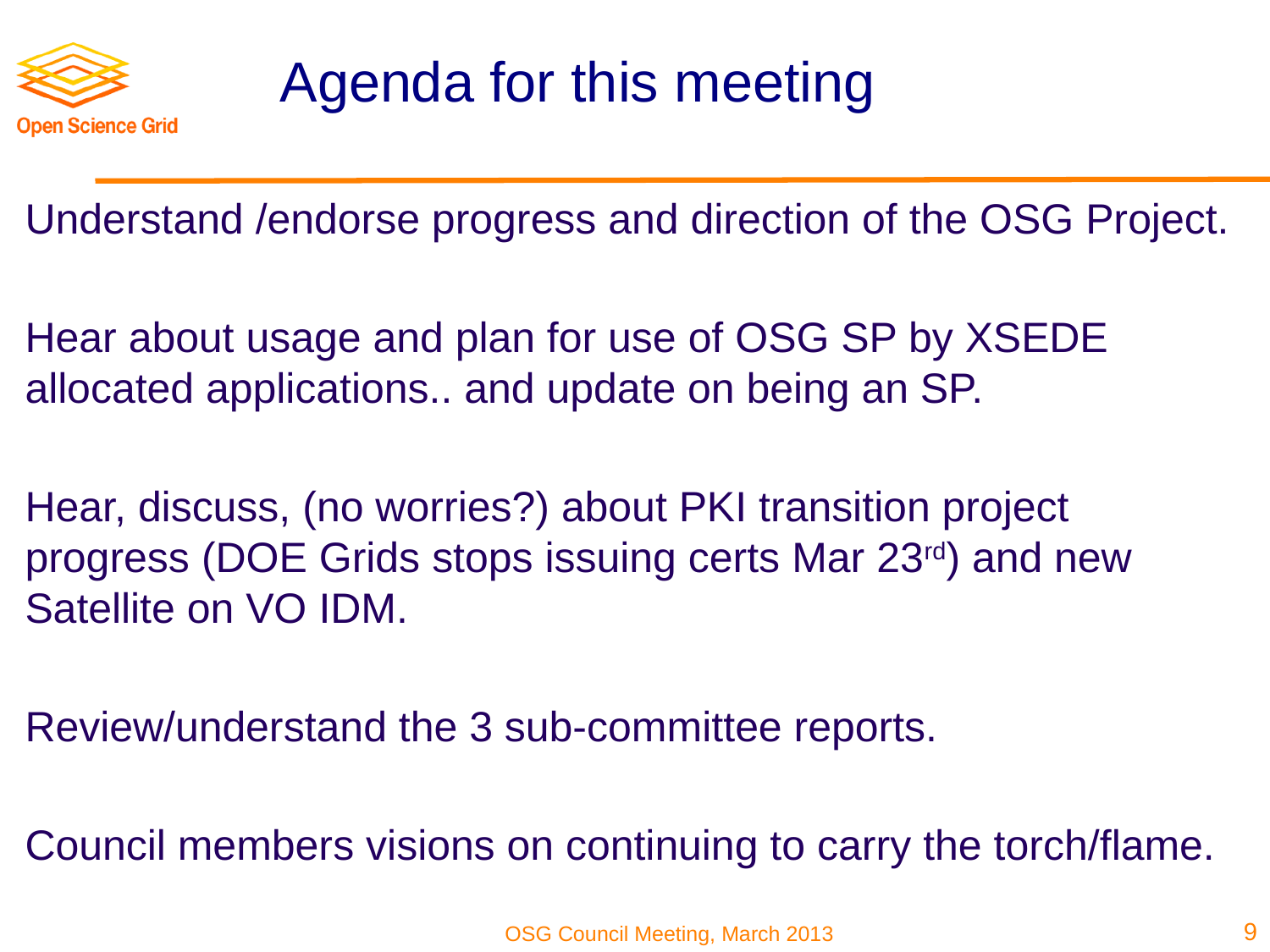

# Agenda for this meeting
Understand /endorse progress and direction of the OSG Project.

Hear about usage and plan for use of OSG SP by XSEDE allocated applications.. and update on being an SP.

Hear, discuss, (no worries?) about PKI transition project progress (DOE Grids stops issuing certs Mar 23rd) and new Satellite on VO IDM.

Review/understand the 3 sub-committee reports.

Council members visions on continuing to carry the torch/flame.

9